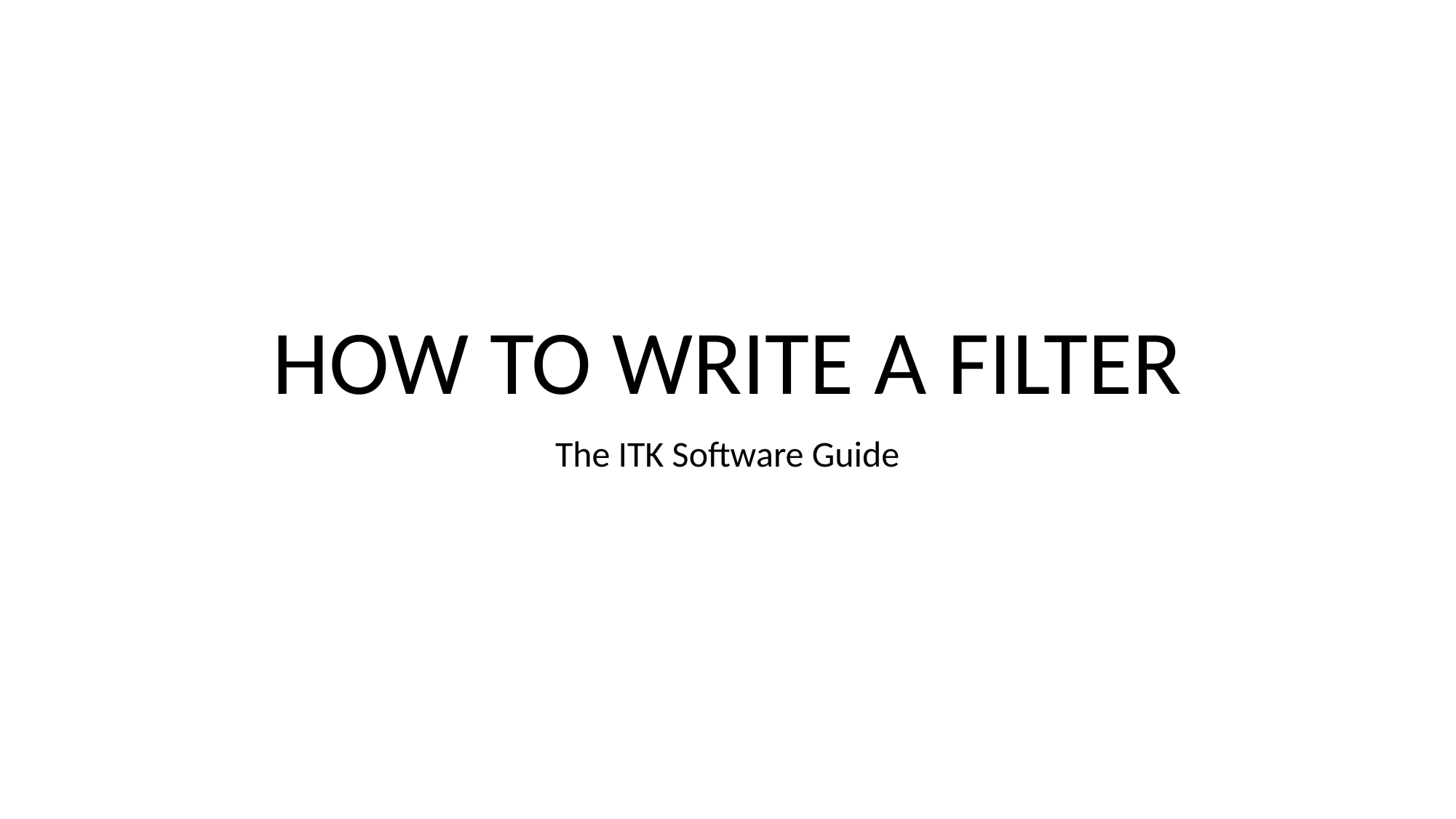

# HOW TO WRITE A FILTER
The ITK Software Guide